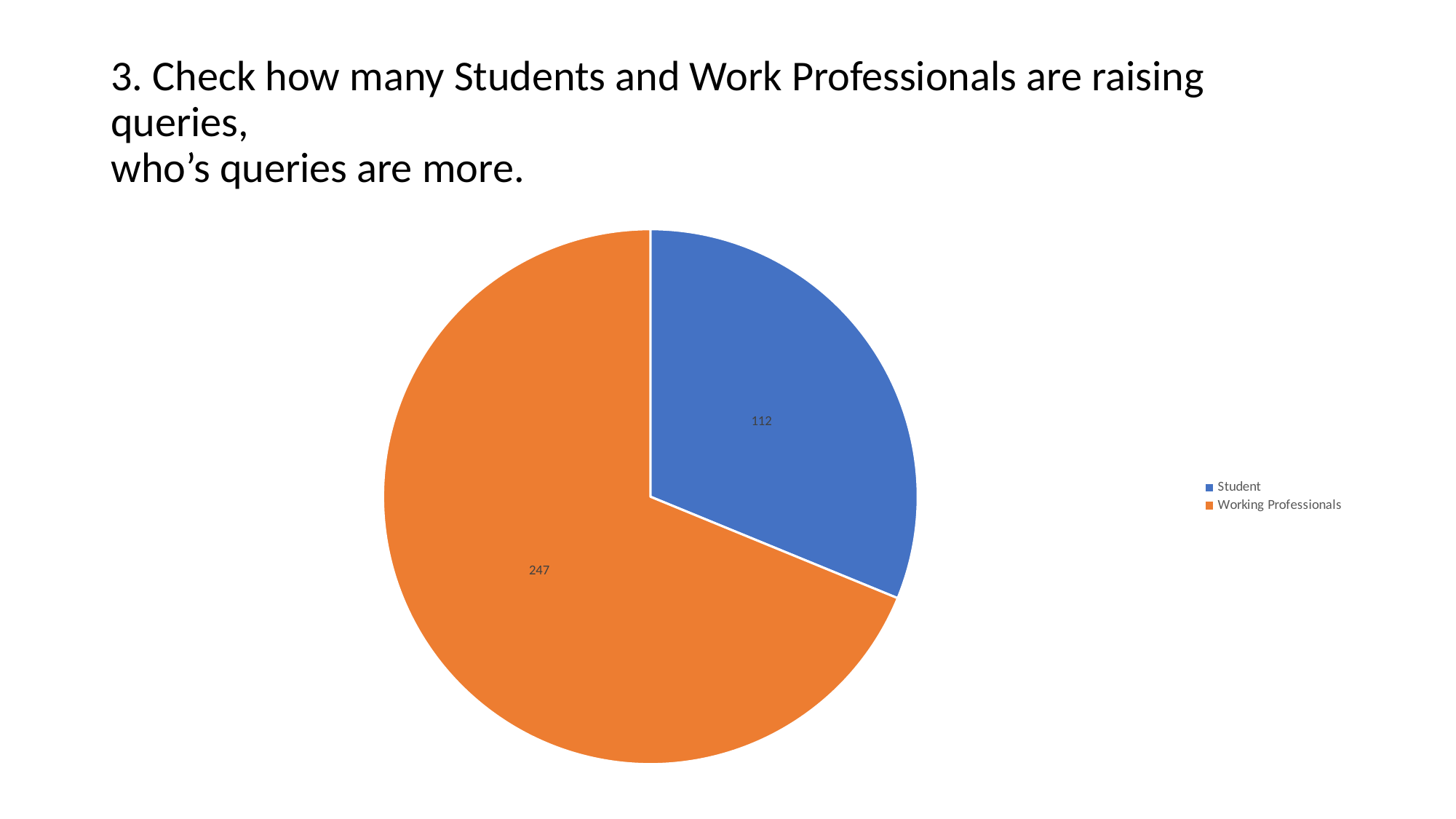

# 3. Check how many Students and Work Professionals are raising queries, who’s queries are more.

### Chart

| Category | Total |
|---|---|
| Student | 112.0 |
| Working Professionals | 247.0 |